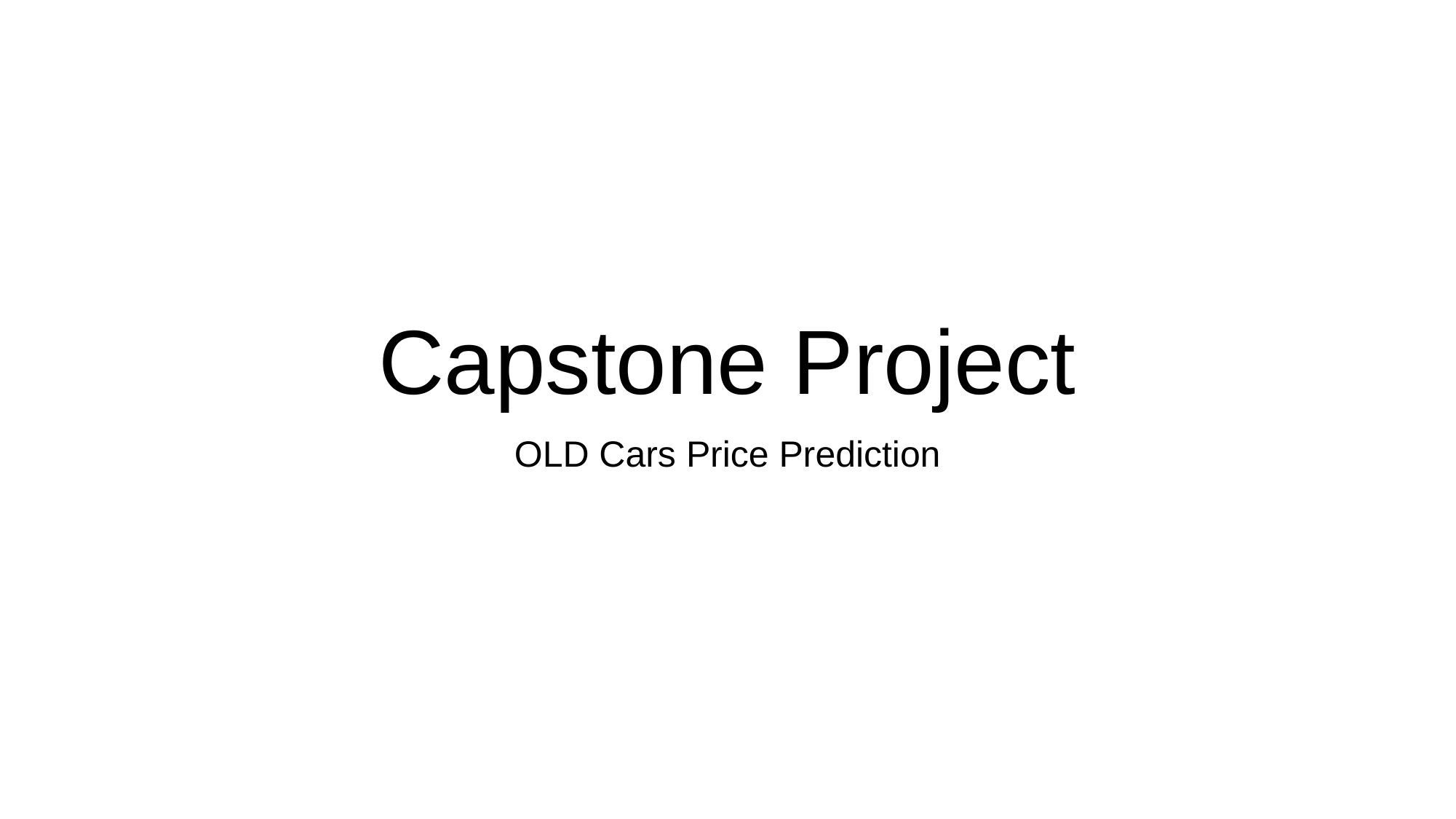

# Capstone Project
OLD Cars Price Prediction